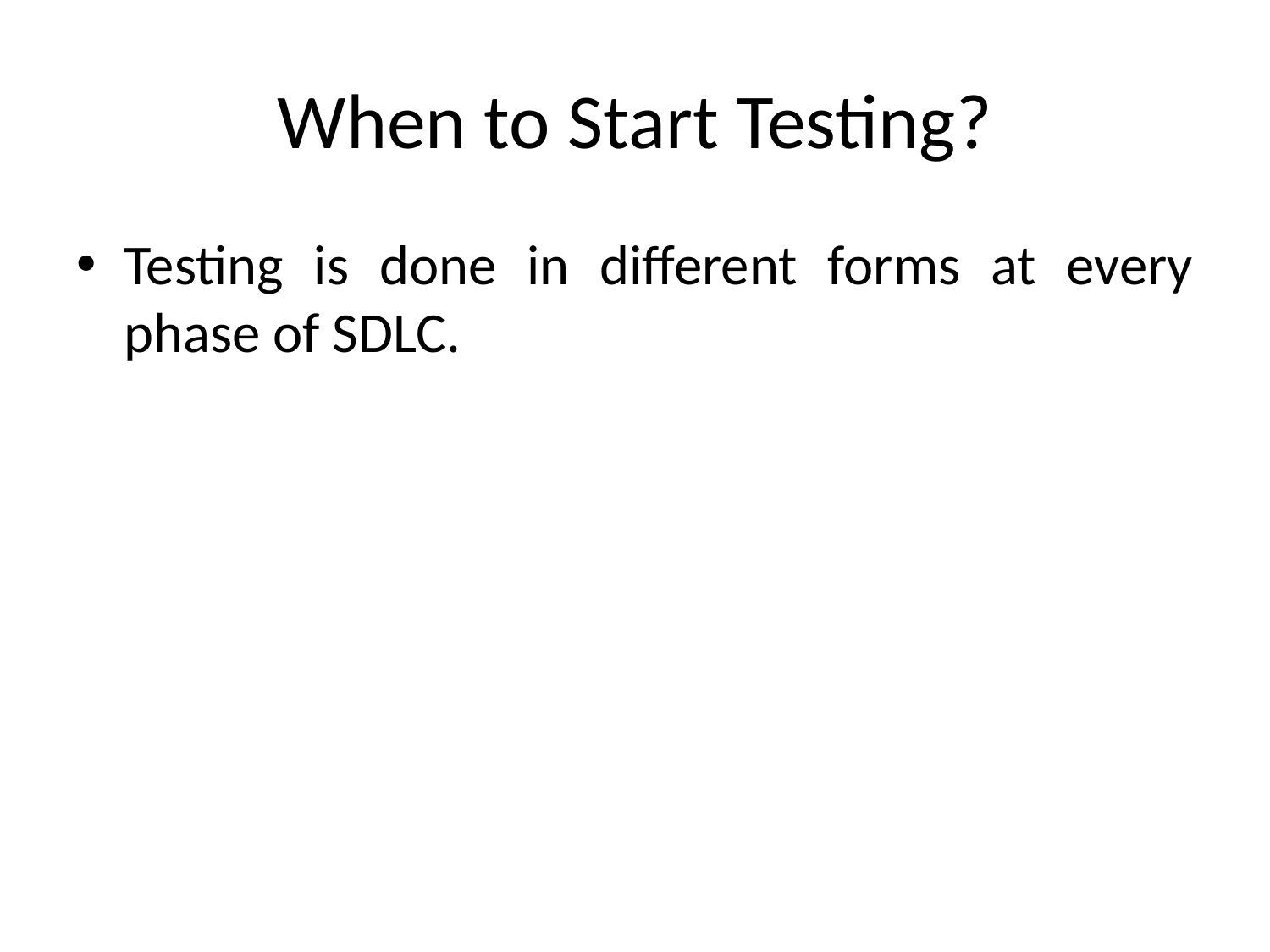

# When to Start Testing?
Testing is done in different forms at every phase of SDLC.